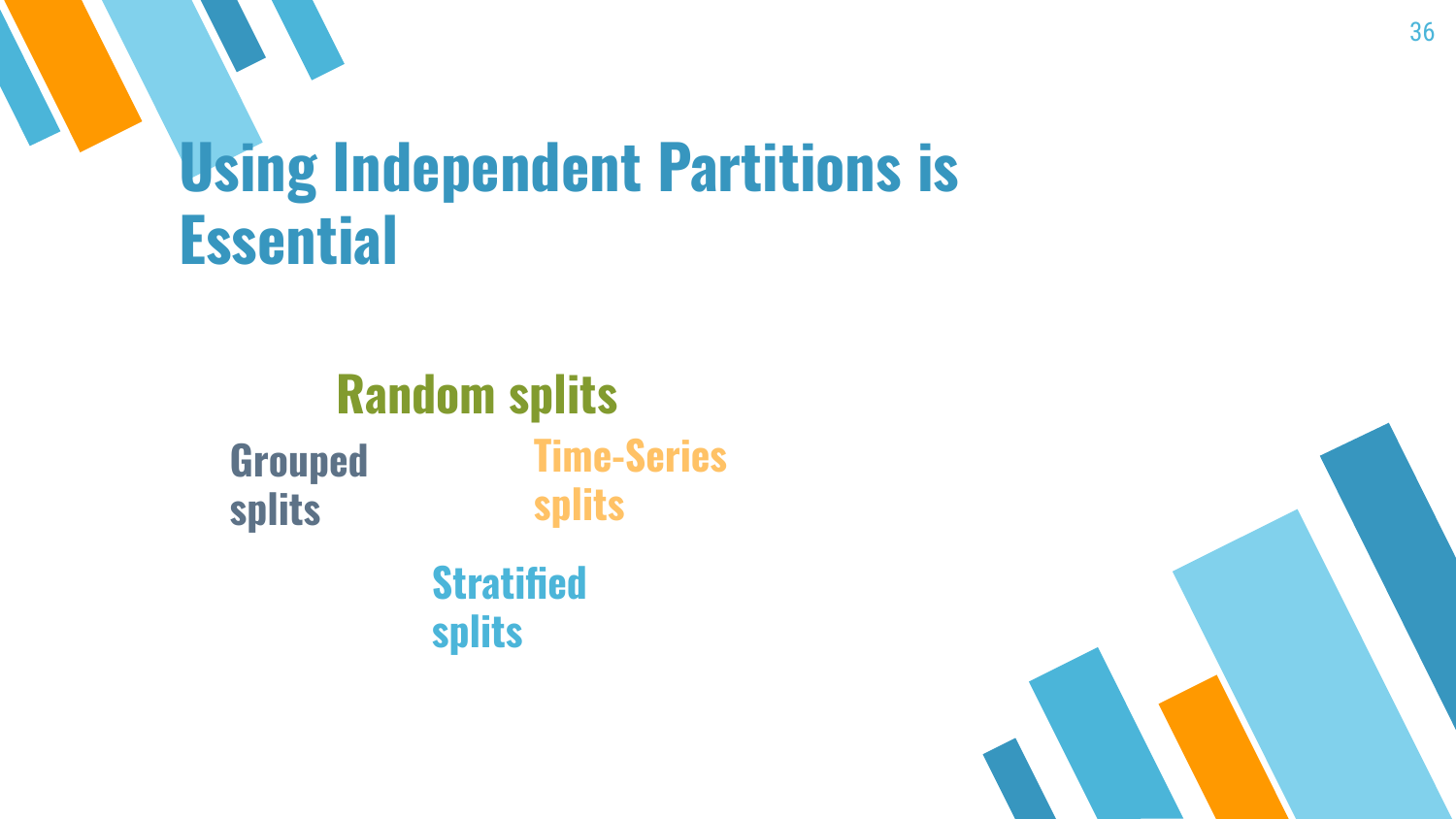

36
# Using Independent Partitions is Essential

Random splits
Time-Series splits
Grouped splits
Stratified splits